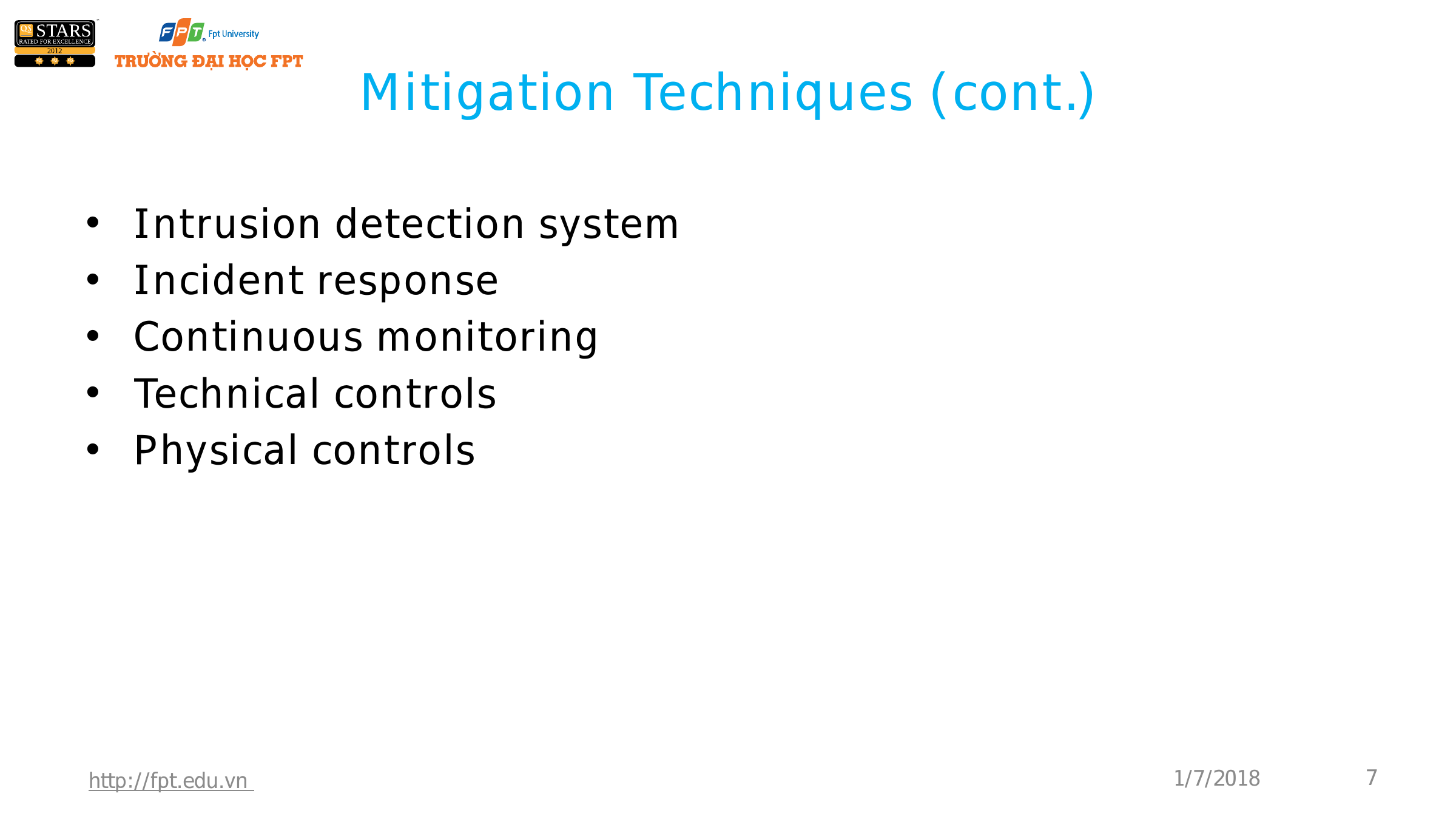

# Mitigation Techniques (cont.)
Intrusion detection system
Incident response
Continuous monitoring
Technical controls
Physical controls
http://fpt.edu.vn
1/7/2018
7